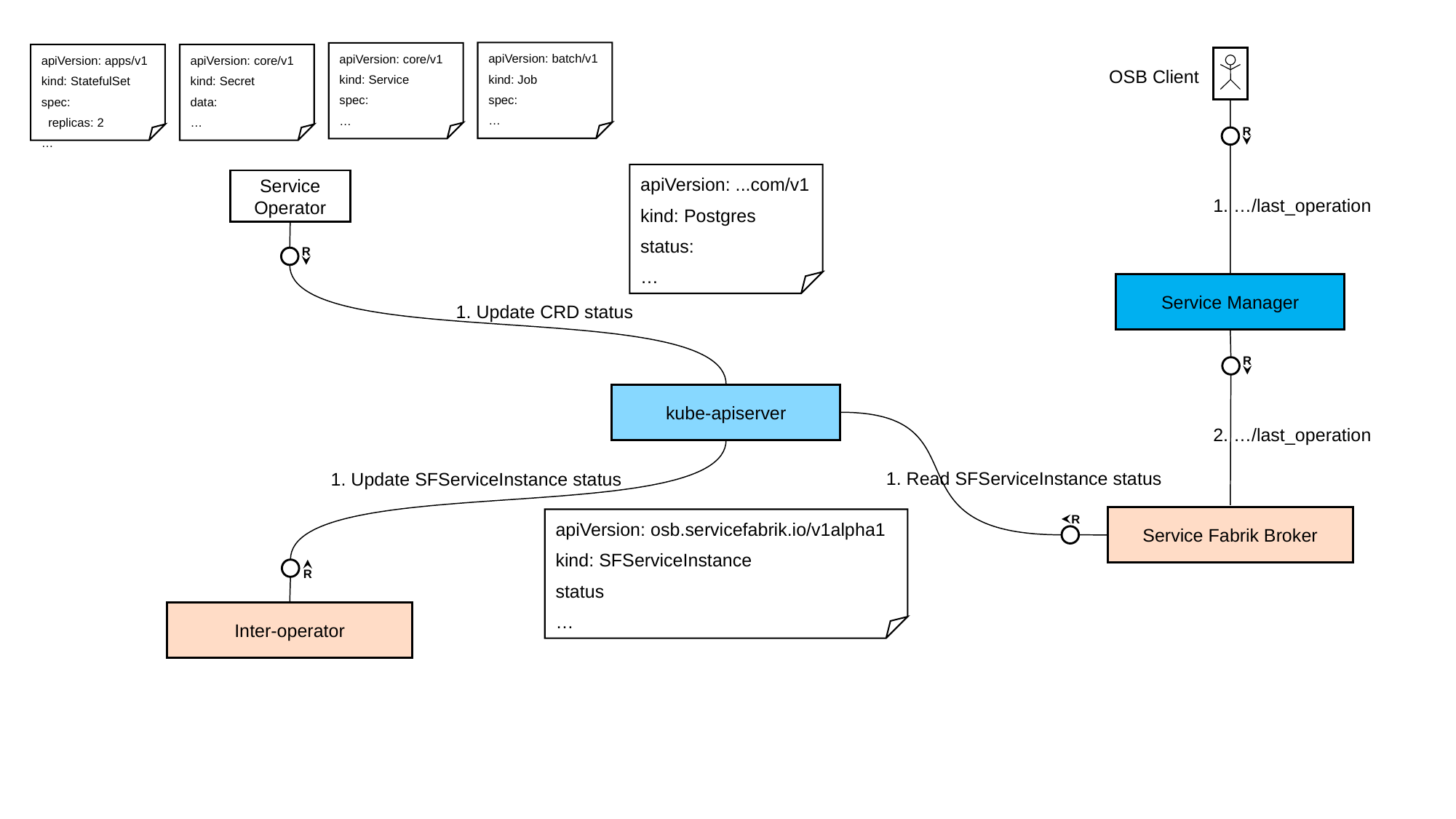

apiVersion: batch/v1
kind: Job
spec:
…
apiVersion: core/v1
kind: Service
spec:
…
apiVersion: apps/v1
kind: StatefulSet
spec:
  replicas: 2
…
apiVersion: core/v1
kind: Secret
data:
…

OSB Client

R

apiVersion: ...com/v1
kind: Postgres
status:
…
Service Operator
1. …/last_operation

R

Service Manager
1. Update CRD status

R

kube-apiserver
2. …/last_operation
1. Read SFServiceInstance status
1. Update SFServiceInstance status
Service Fabrik Broker
apiVersion: osb.servicefabrik.io/v1alpha1
kind: SFServiceInstance
status
…
R

R

Inter-operator